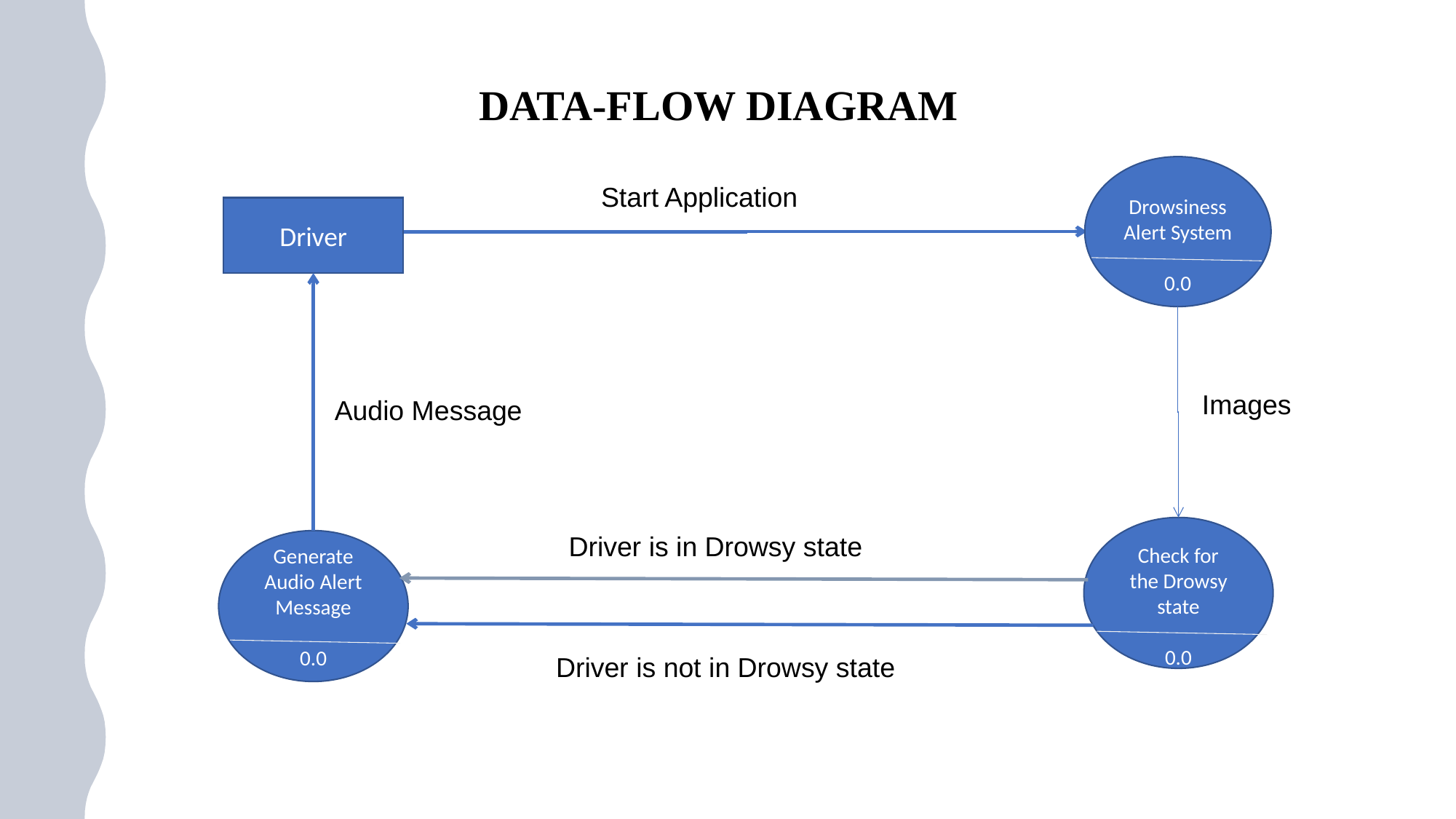

DATA-FLOW DIAGRAM

Drowsiness Alert System

0.0
Start Application
Driver
Images
Audio Message

Check for the Drowsy state

0.0
Driver is in Drowsy state
Generate Audio Alert Message

0.0
Driver is not in Drowsy state